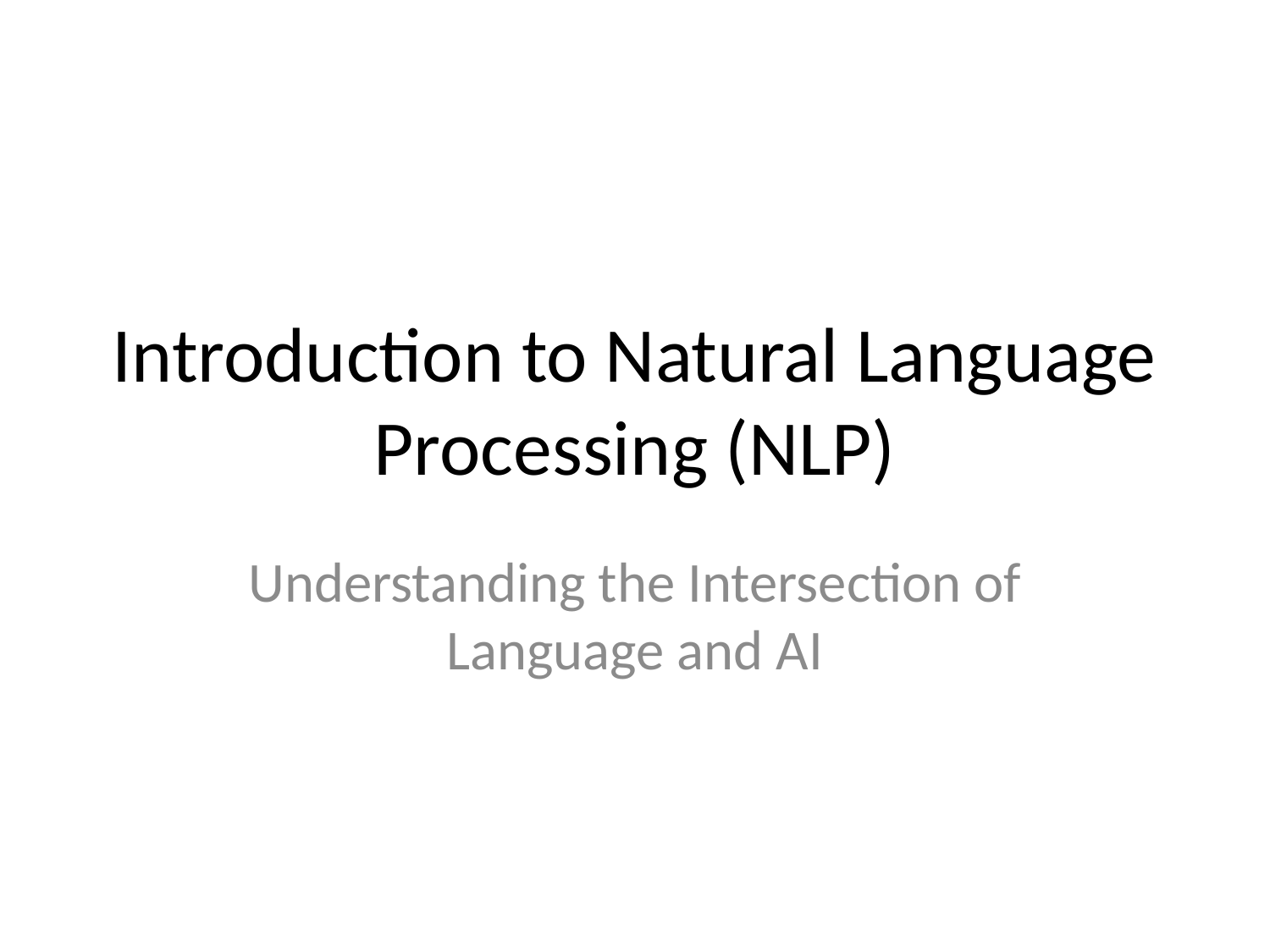

# Introduction to Natural Language Processing (NLP)
Understanding the Intersection of Language and AI